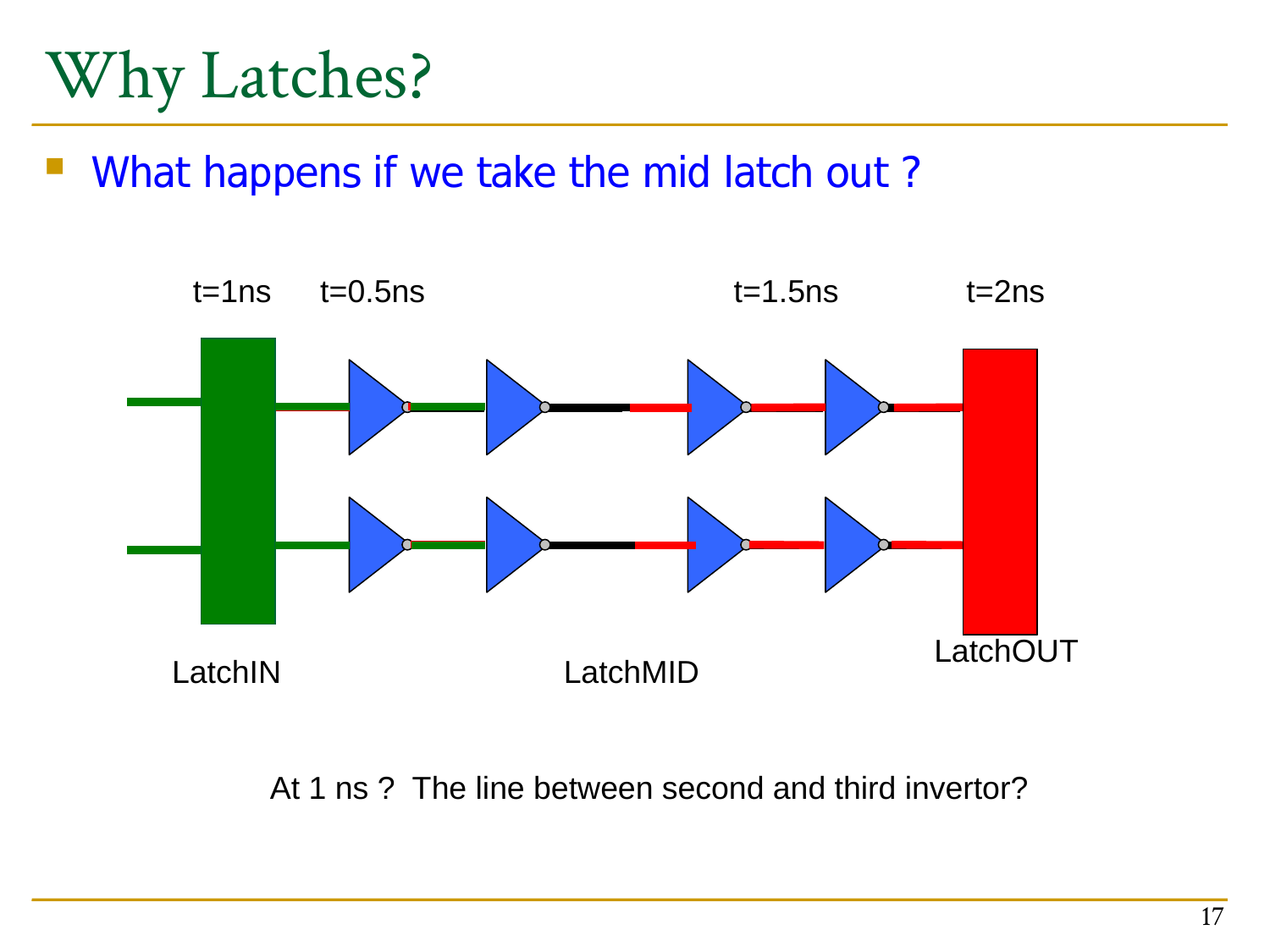

# Why Latches?
What happens if we take the mid latch out ?

t=1ns

t=0ns
t=0.5ns
t=1.5ns
t=2ns

LatchOUT
LatchIN
LatchMID
At 1 ns ?  The line between second and third invertor?
17